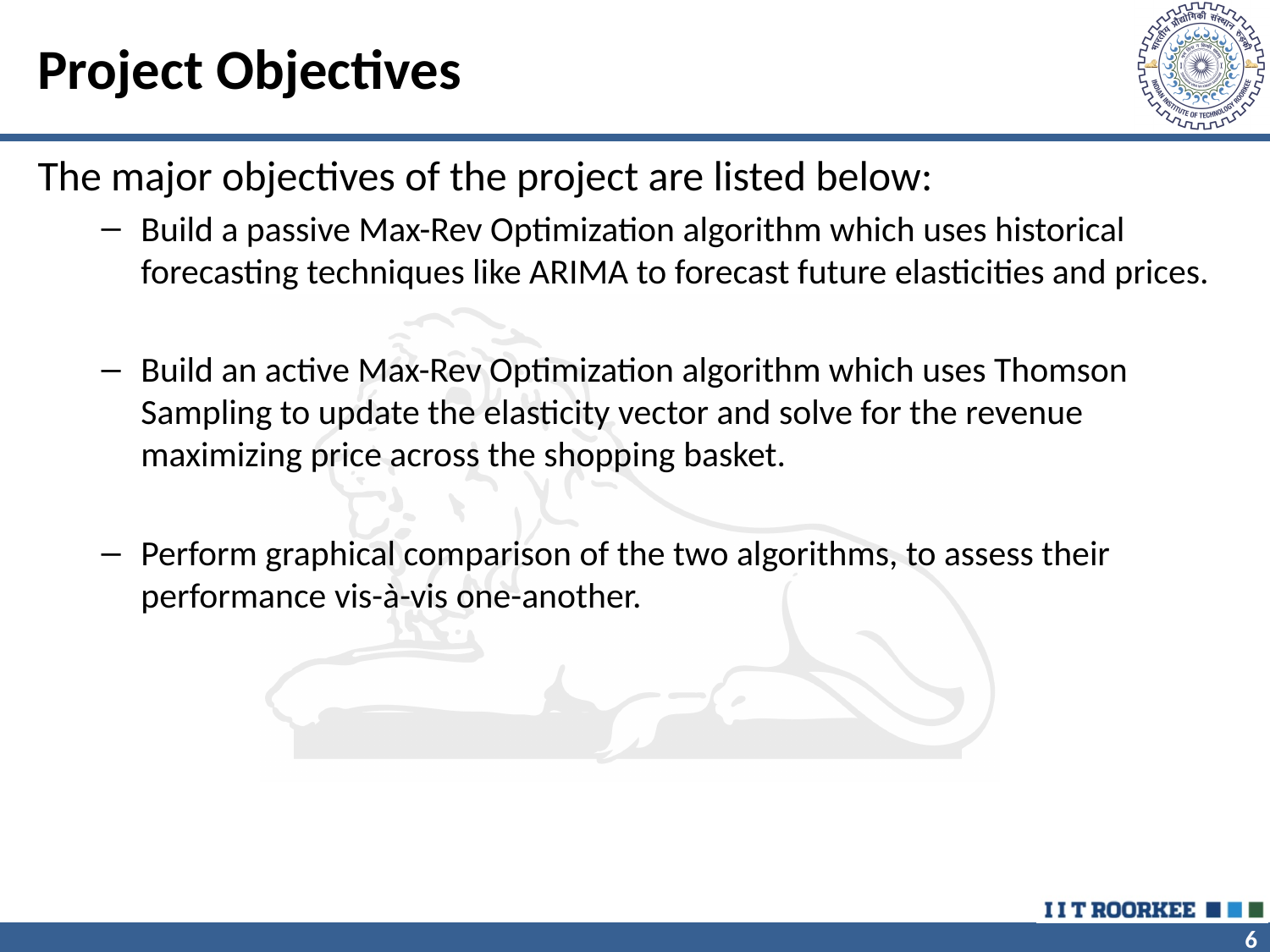

# Project Objectives
The major objectives of the project are listed below:
Build a passive Max-Rev Optimization algorithm which uses historical forecasting techniques like ARIMA to forecast future elasticities and prices.

Build an active Max-Rev Optimization algorithm which uses Thomson Sampling to update the elasticity vector and solve for the revenue maximizing price across the shopping basket.

Perform graphical comparison of the two algorithms, to assess their performance vis-à-vis one-another.